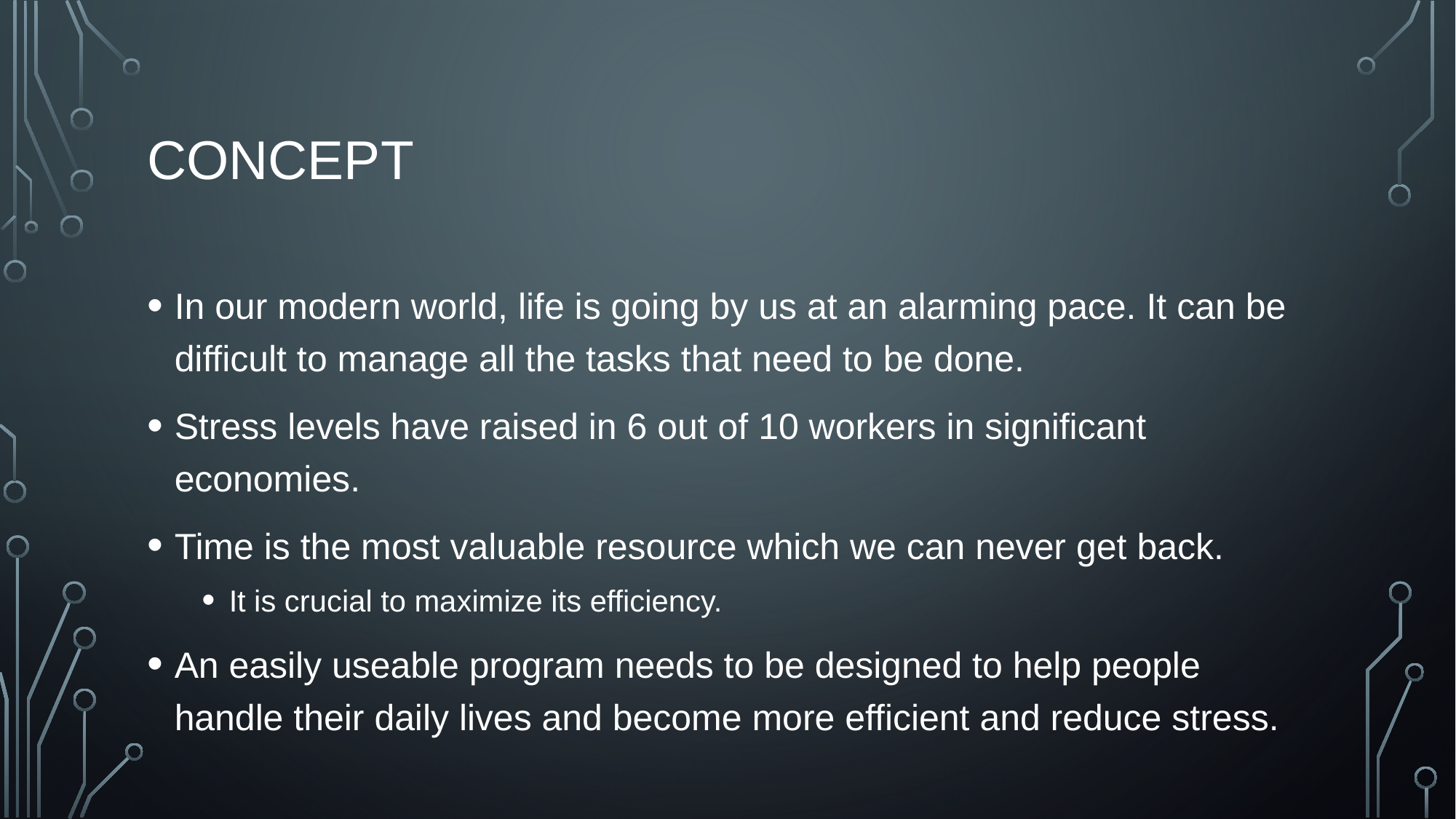

# Concept
In our modern world, life is going by us at an alarming pace. It can be difficult to manage all the tasks that need to be done.
Stress levels have raised in 6 out of 10 workers in significant economies.
Time is the most valuable resource which we can never get back.
It is crucial to maximize its efficiency.
An easily useable program needs to be designed to help people handle their daily lives and become more efficient and reduce stress.